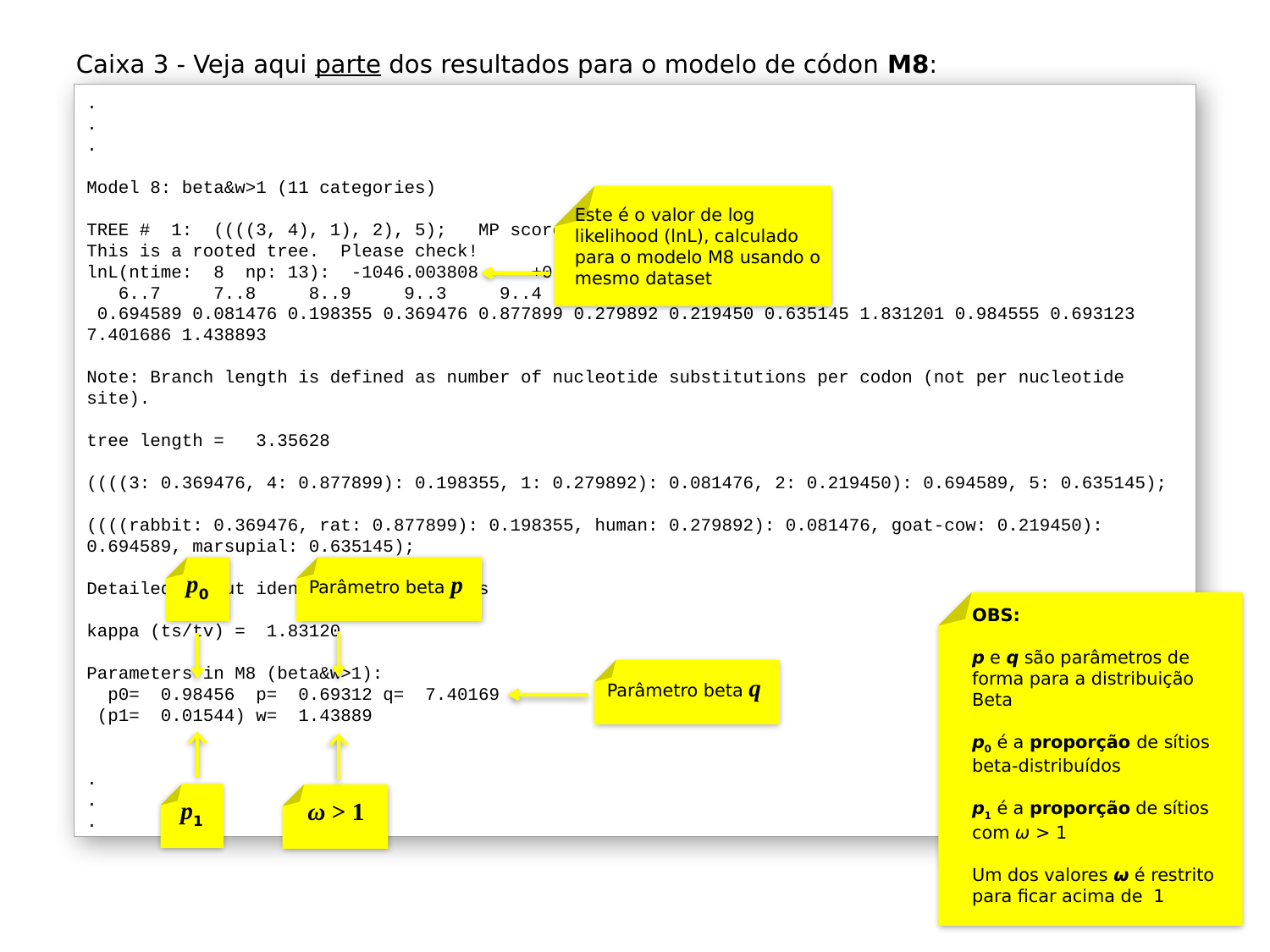

Caixa 3 - Veja aqui parte dos resultados para o modelo de códon M8:
.
.
.

Model 8: beta&w>1 (11 categories)

TREE #  1:  ((((3, 4), 1), 2), 5);   MP score: 154
This is a rooted tree.  Please check!
lnL(ntime:  8  np: 13):  -1046.003808     +0.000000
   6..7     7..8     8..9     9..3     9..4     8..1     7..2     6..5
 0.694589 0.081476 0.198355 0.369476 0.877899 0.279892 0.219450 0.635145 1.831201 0.984555 0.693123 7.401686 1.438893

Note: Branch length is defined as number of nucleotide substitutions per codon (not per nucleotide site).

tree length =   3.35628

((((3: 0.369476, 4: 0.877899): 0.198355, 1: 0.279892): 0.081476, 2: 0.219450): 0.694589, 5: 0.635145);

((((rabbit: 0.369476, rat: 0.877899): 0.198355, human: 0.279892): 0.081476, goat-cow: 0.219450): 0.694589, marsupial: 0.635145);

Detailed output identifying parameters

kappa (ts/tv) =  1.83120

Parameters in M8 (beta&w>1):
  p0=  0.98456  p=  0.69312 q=  7.40169
 (p1=  0.01544) w=  1.43889

.
.
.

Este é o valor de log likelihood (lnL), calculado para o modelo M8 usando o mesmo dataset

p0

Parâmetro beta p

OBS:

p e q são parâmetros de forma para a distribuição Beta

p0 é a proporção de sítios beta-distribuídos

p1 é a proporção de sítios com ω > 1

Um dos valores ω é restrito para ficar acima de  1

Parâmetro beta q

p1

ω > 1